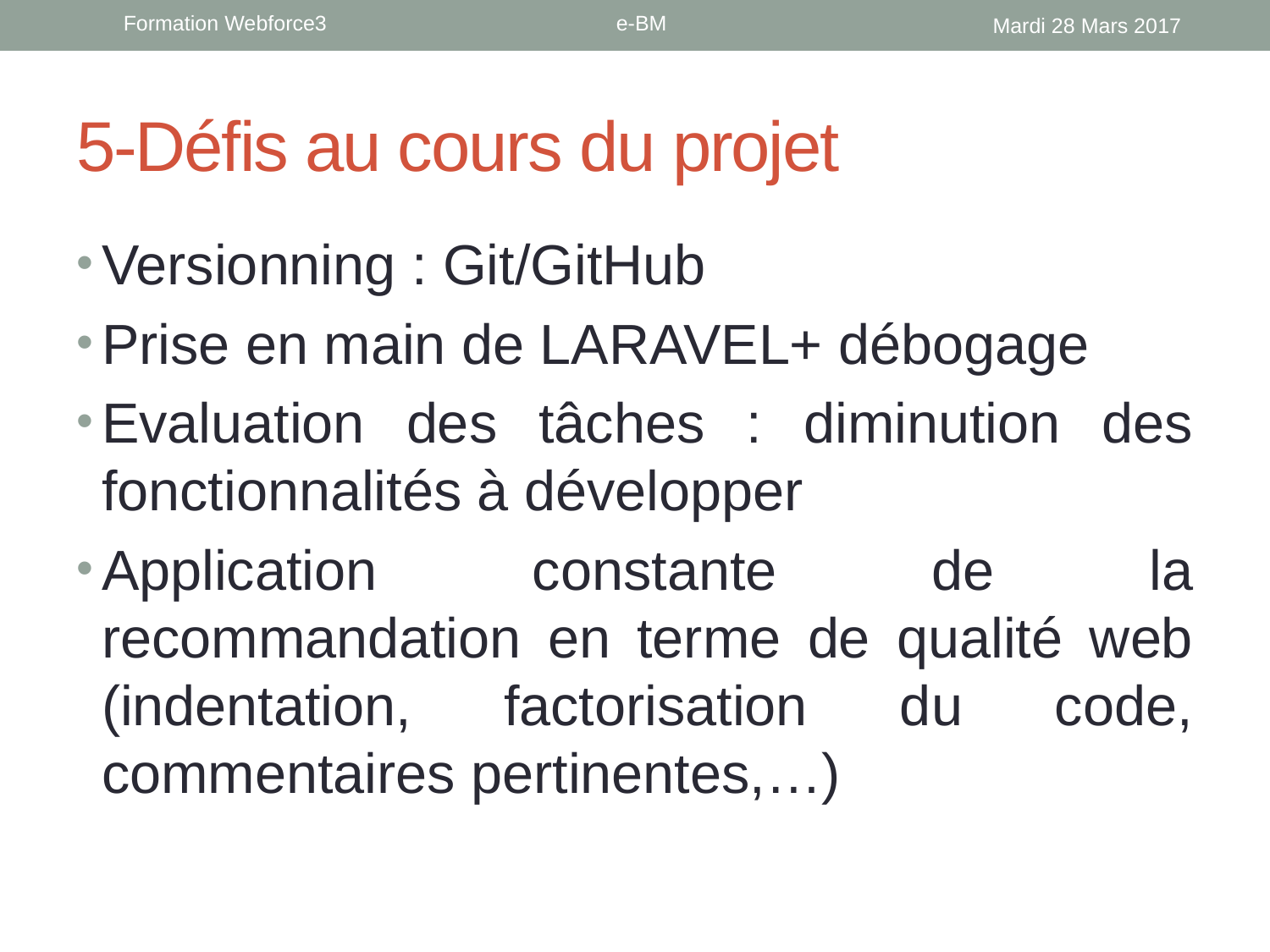

Formation Webforce3                                                 e-BM
Mardi 28 Mars 2017
# 5-Défis au cours du projet
Versionning : Git/GitHub
Prise en main de LARAVEL+ débogage
Evaluation des tâches : diminution des fonctionnalités à développer
Application constante de la recommandation en terme de qualité web (indentation, factorisation du code, commentaires pertinentes,…)